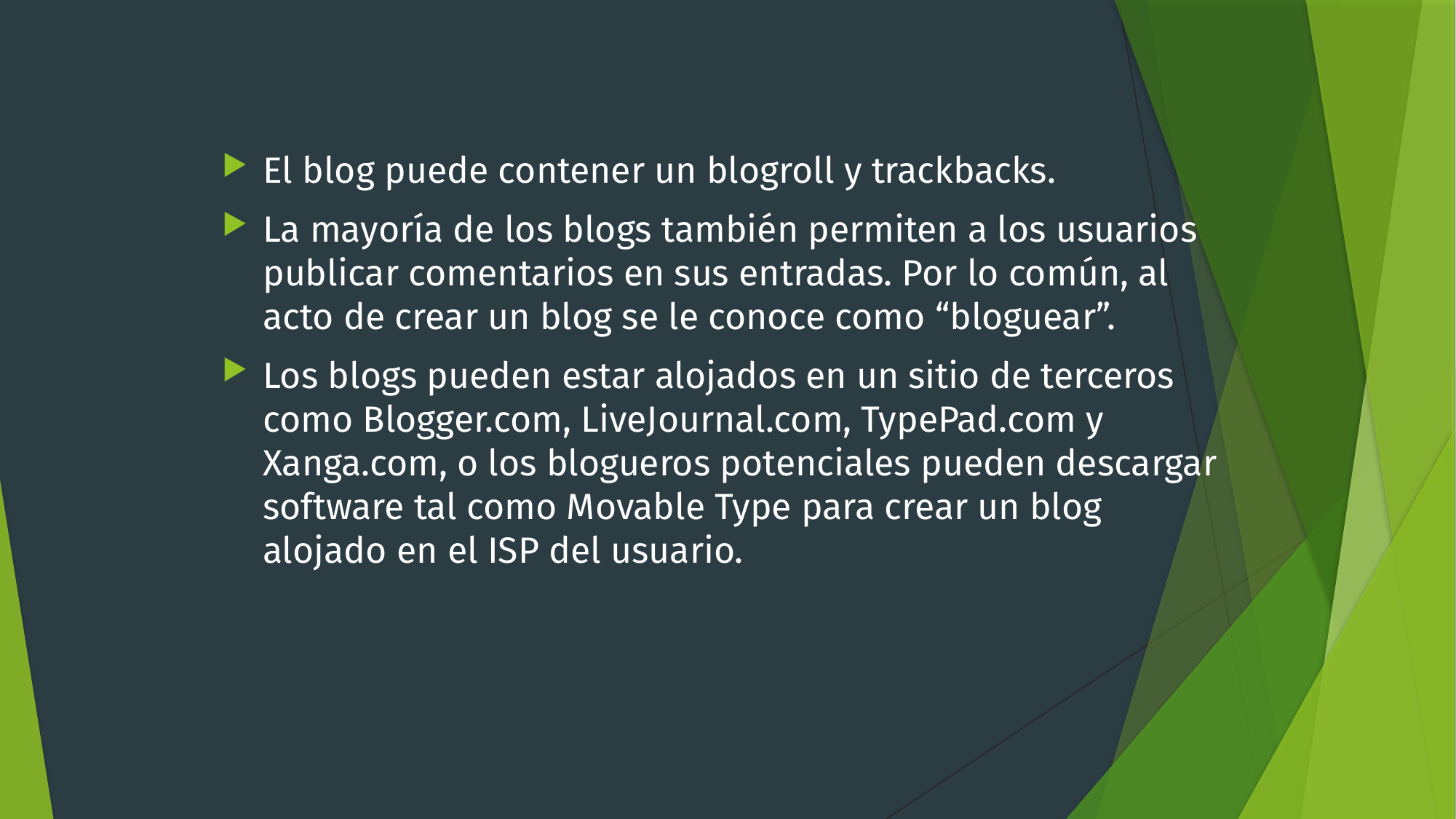

El blog puede contener un blogroll y trackbacks.
La mayoría de los blogs también permiten a los usuarios publicar comentarios en sus entradas. Por lo común, al acto de crear un blog se le conoce como “bloguear”.
Los blogs pueden estar alojados en un sitio de terceros como Blogger.com, LiveJournal.com, TypePad.com y Xanga.com, o los blogueros potenciales pueden descargar software tal como Movable Type para crear un blog alojado en el ISP del usuario.